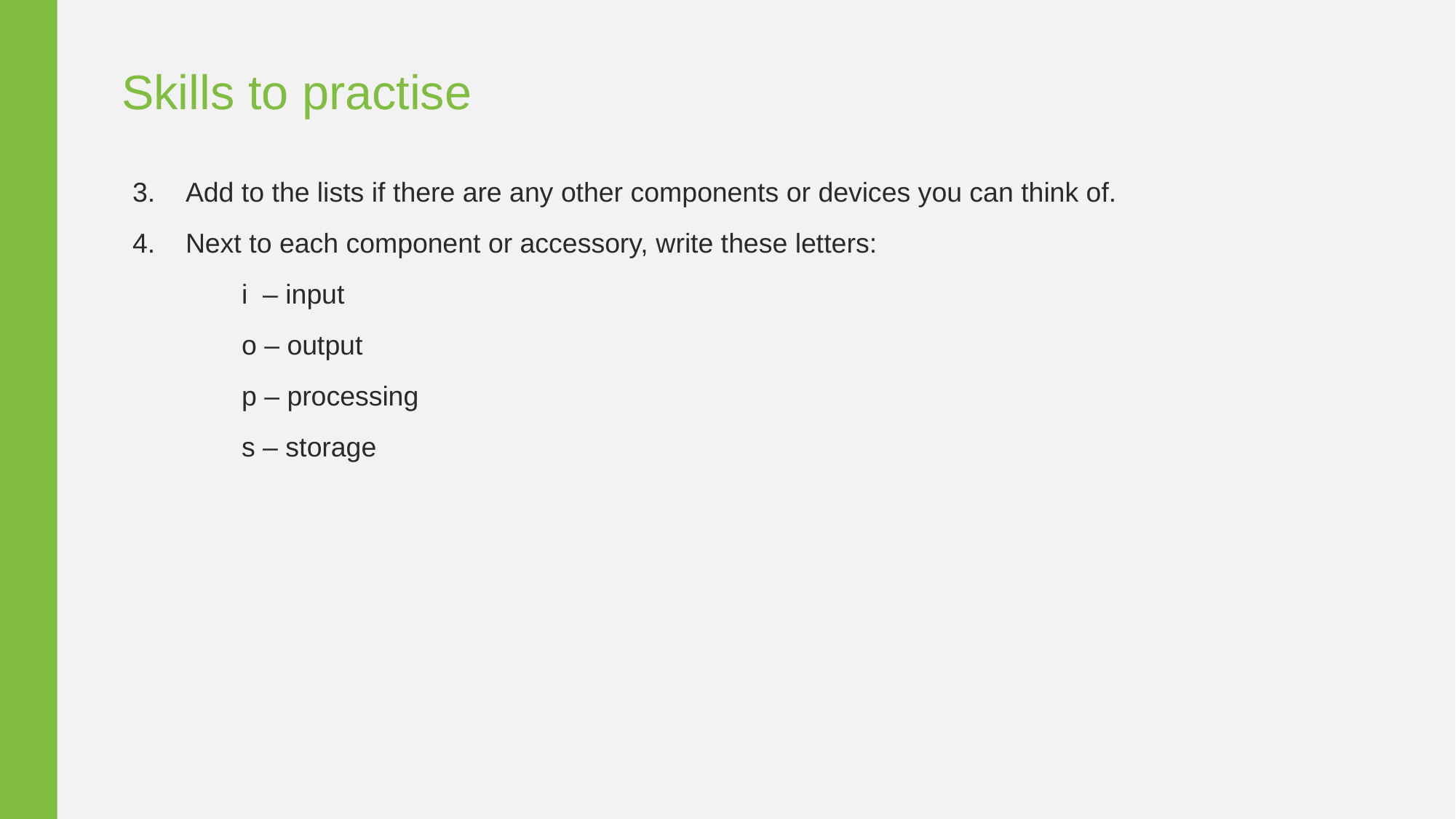

Skills to practise
Add to the lists if there are any other components or devices you can think of.
Next to each component or accessory, write these letters:
i  – input
o – output
p – processing
s – storage